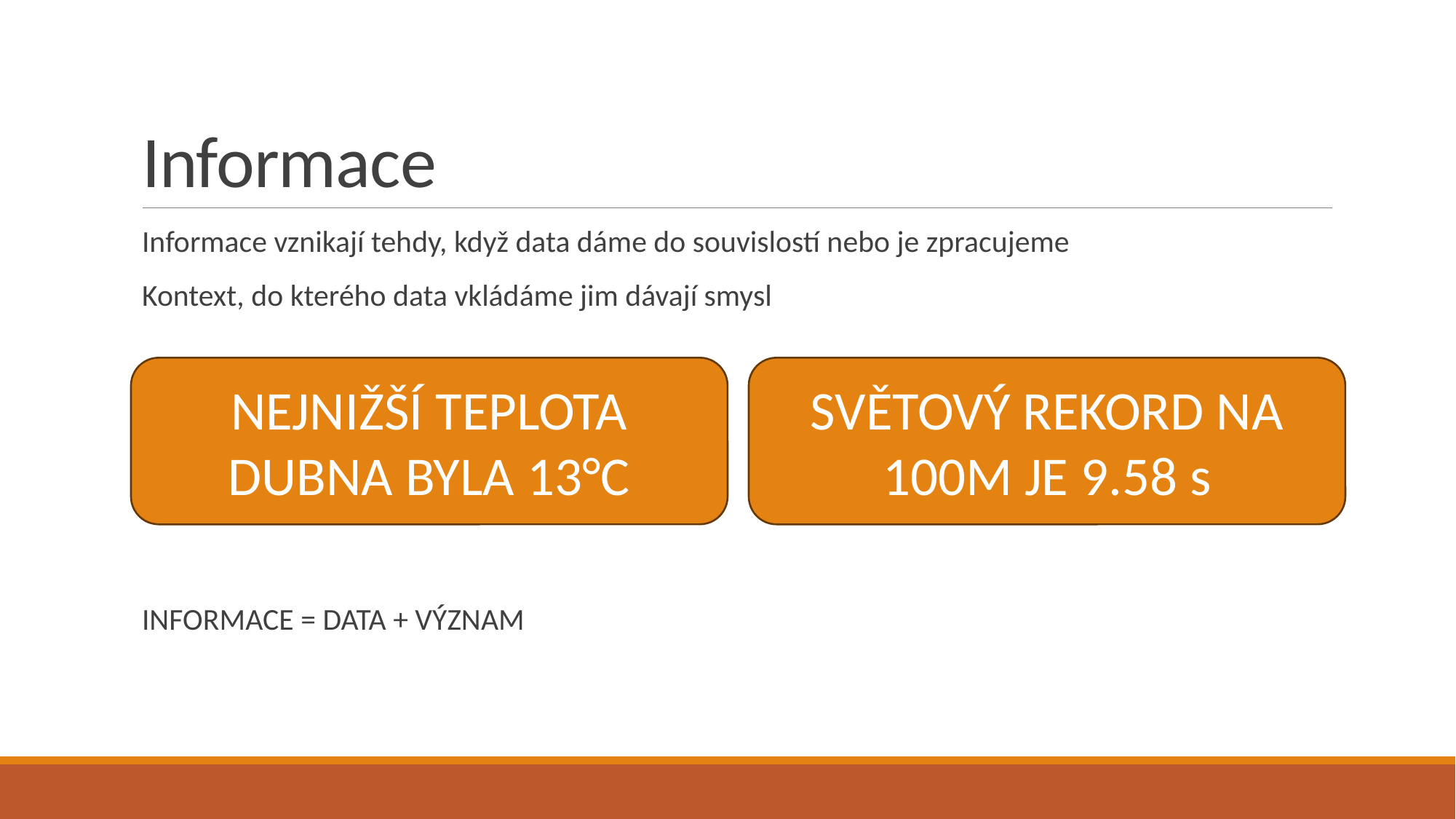

# Informace
Informace vznikají tehdy, když data dáme do souvislostí nebo je zpracujeme
Kontext, do kterého data vkládáme jim dávají smysl

INFORMACE = DATA + VÝZNAM
NEJNIŽŠÍ TEPLOTA DUBNA BYLA 13°C
SVĚTOVÝ REKORD NA 100M JE 9.58 s